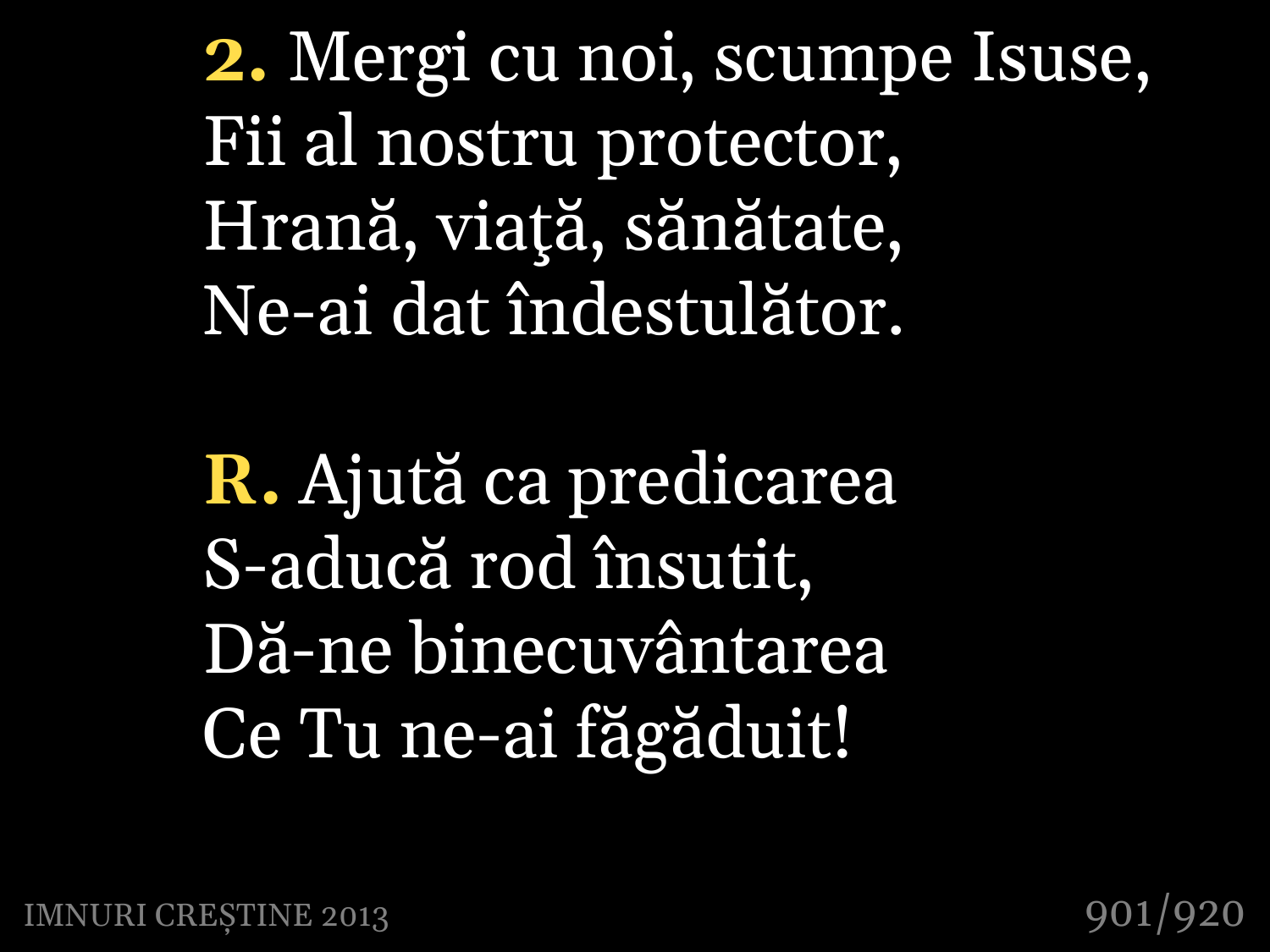

2. Mergi cu noi, scumpe Isuse,
Fii al nostru protector,
Hrană, viaţă, sănătate,
Ne-ai dat îndestulător.

R. Ajută ca predicarea
S-aducă rod însutit,
Dă-ne binecuvântarea
Ce Tu ne-ai făgăduit!
901/920
IMNURI CREȘTINE 2013